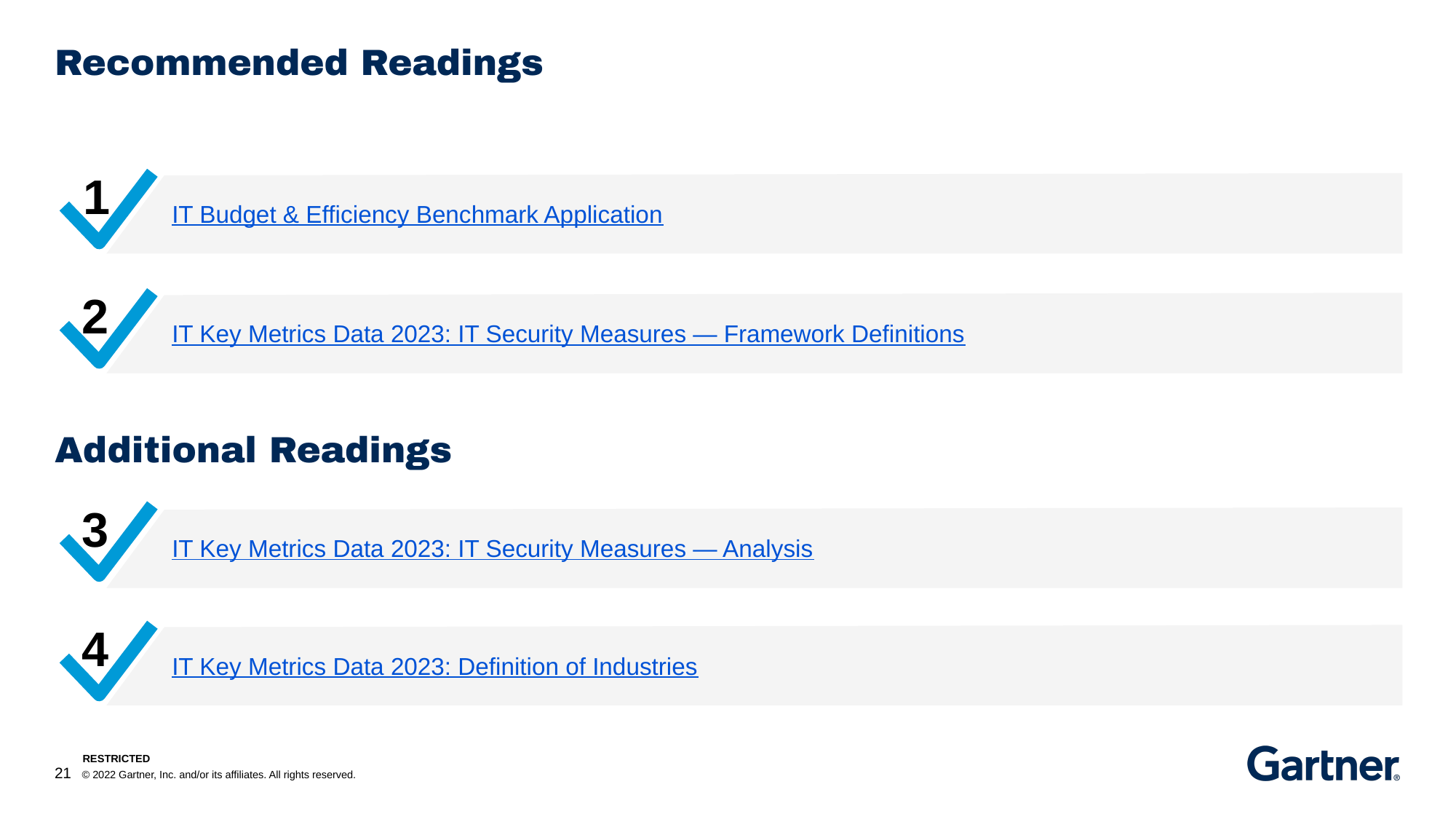

# Recommended Readings
1

IT Budget & Efficiency Benchmark Application
2

IT Key Metrics Data 2023: IT Security Measures — Framework Definitions
Additional Readings
3

IT Key Metrics Data 2023: IT Security Measures — Analysis
4

IT Key Metrics Data 2023: Definition of Industries